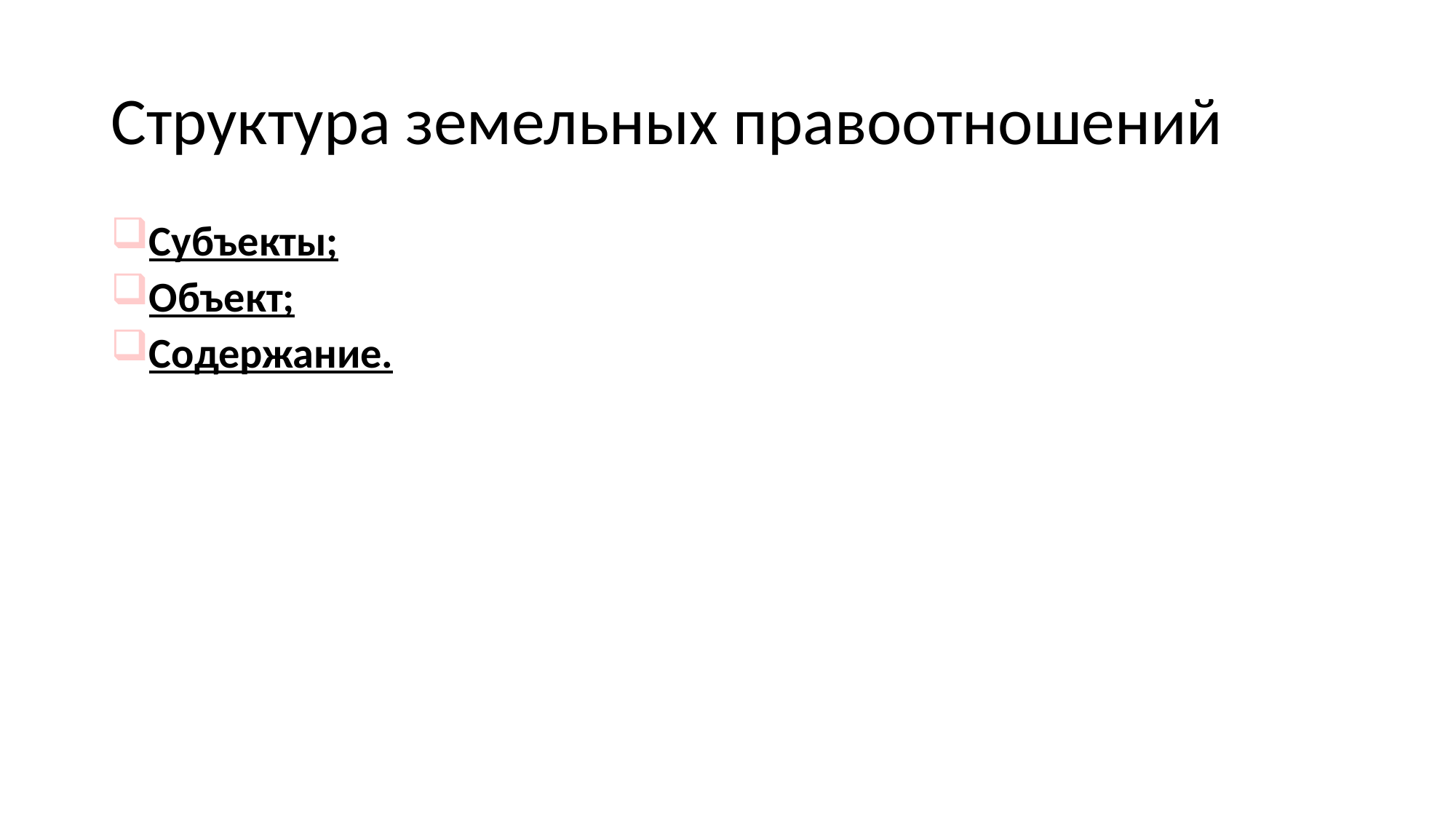

# Структура земельных правоотношений
Субъекты;
Объект;
Содержание.